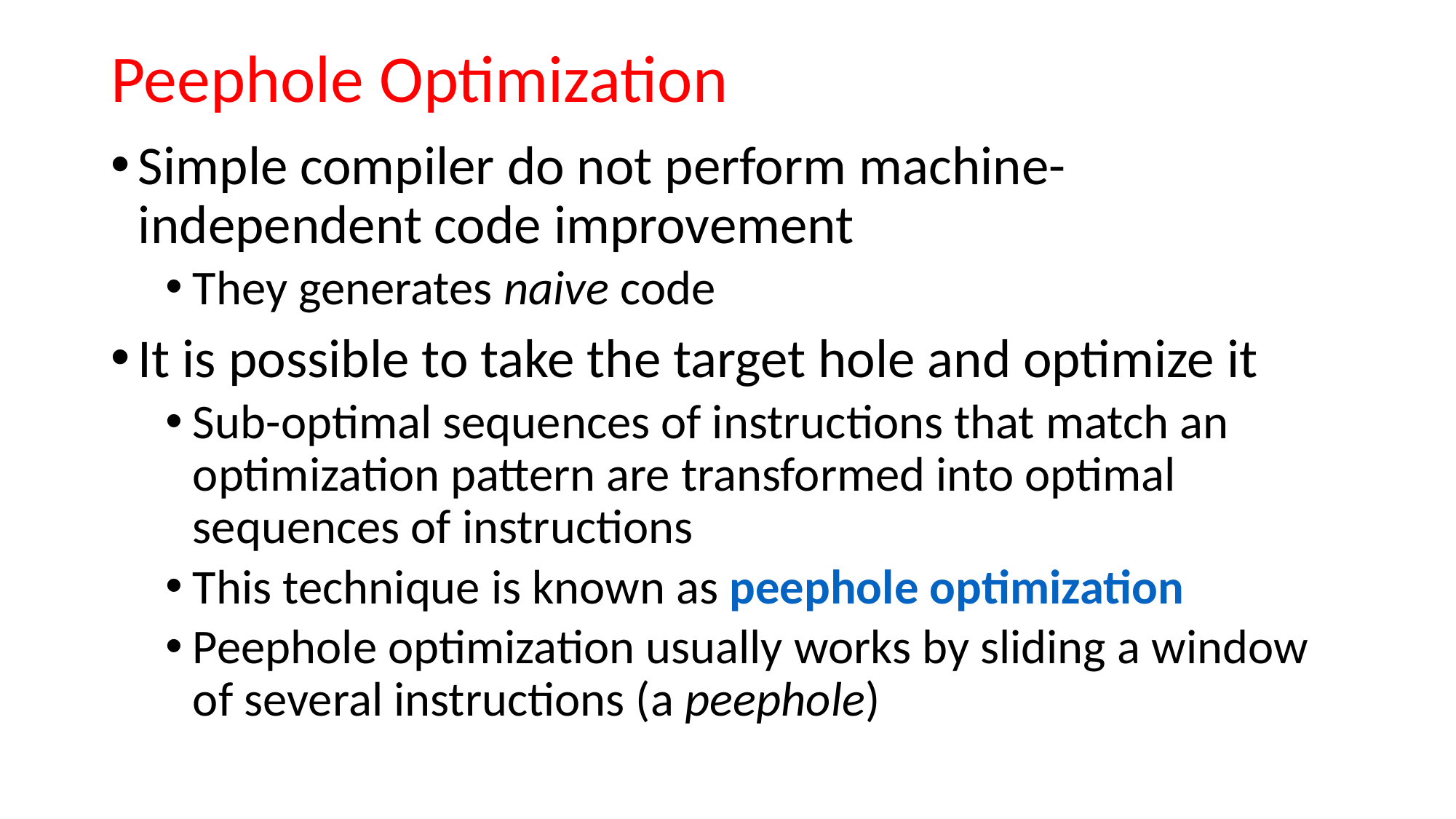

# Peephole Optimization
Simple compiler do not perform machine-independent code improvement
They generates naive code
It is possible to take the target hole and optimize it
Sub-optimal sequences of instructions that match an optimization pattern are transformed into optimal sequences of instructions
This technique is known as peephole optimization
Peephole optimization usually works by sliding a window of several instructions (a peephole)